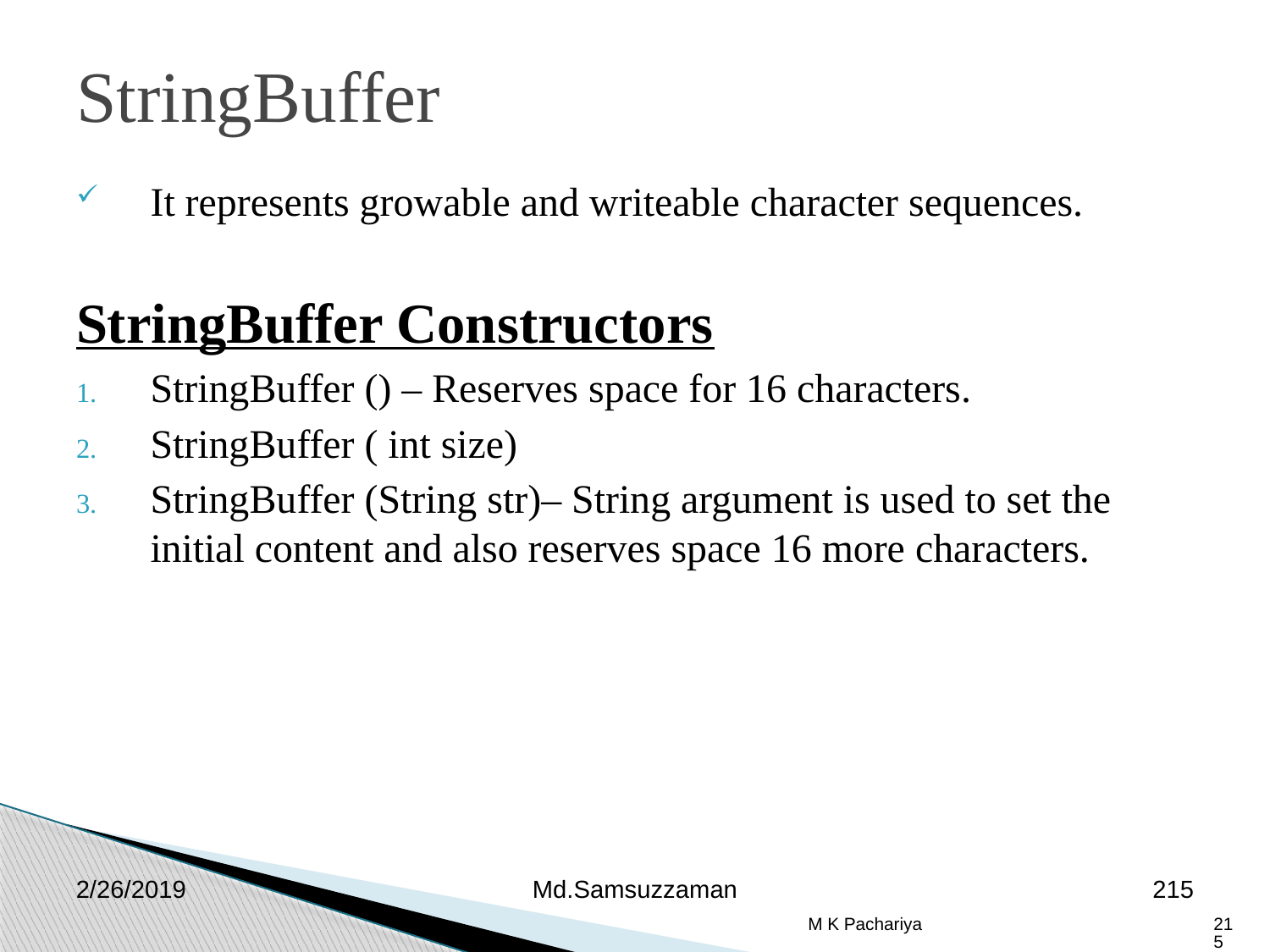

StringBuffer
It represents growable and writeable character sequences.

StringBuffer Constructors
StringBuffer () – Reserves space for 16 characters.
StringBuffer ( int size)
StringBuffer (String str)– String argument is used to set the initial content and also reserves space 16 more characters.

2/26/2019
Md.Samsuzzaman
215
M K Pachariya
215